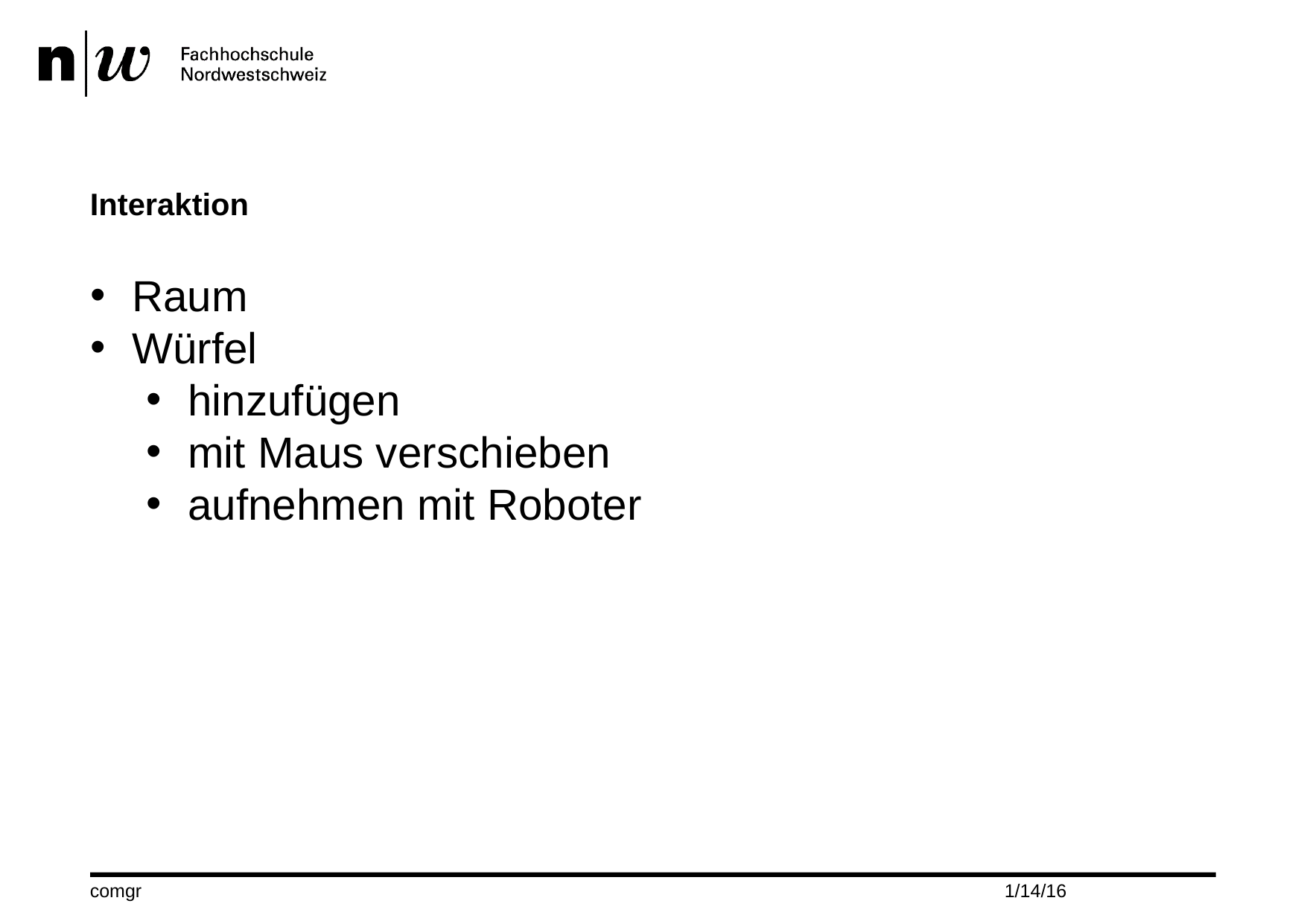

Interaktion
Raum
Würfel
hinzufügen
mit Maus verschieben
aufnehmen mit Roboter
comgr
1/14/16